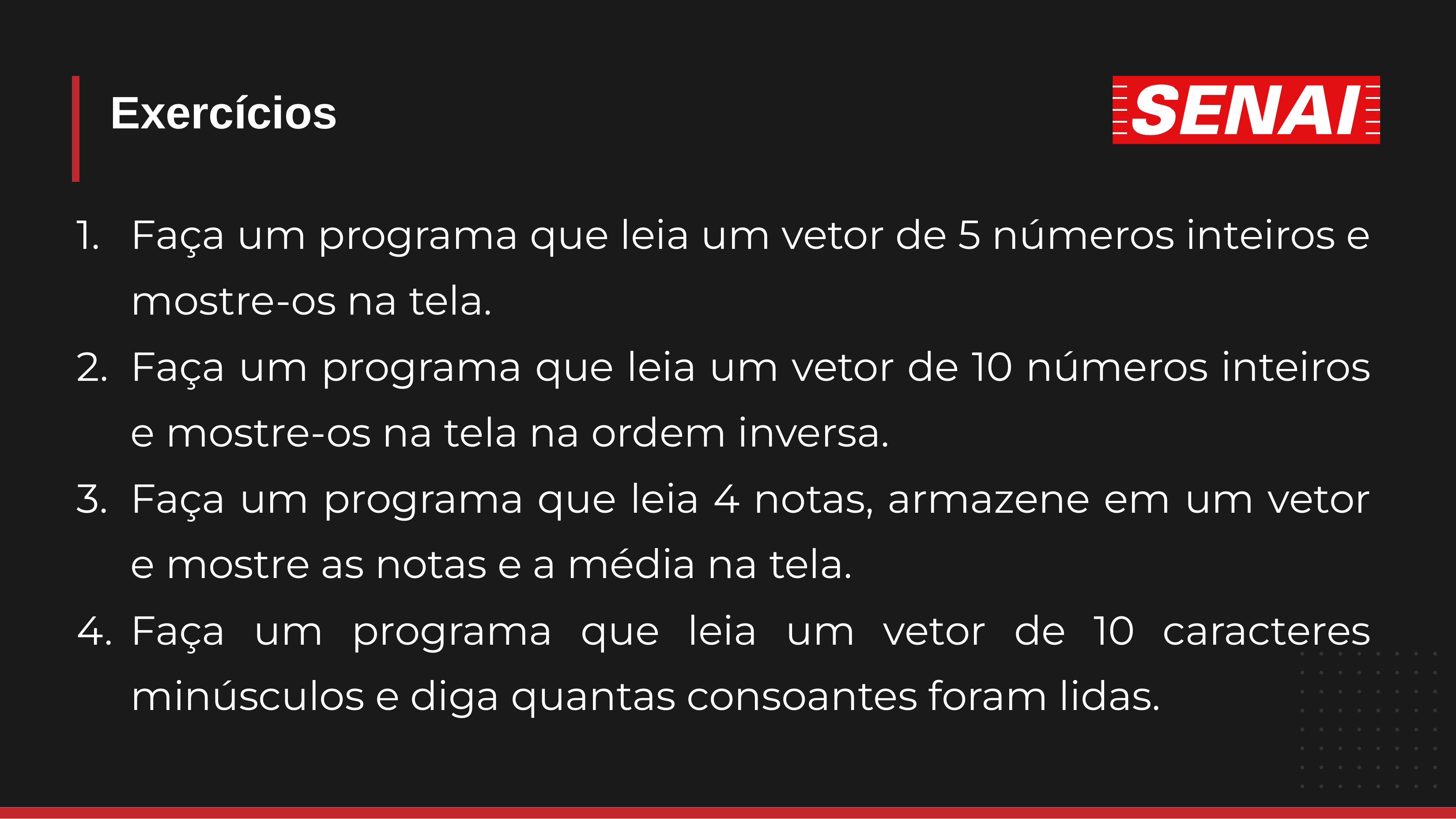

# Exercícios

Faça um programa que leia um vetor de 5 números inteiros e mostre-os na tela.
Faça um programa que leia um vetor de 10 números inteiros e mostre-os na tela na ordem inversa.
Faça um programa que leia 4 notas, armazene em um vetor e mostre as notas e a média na tela.
Faça um programa que leia um vetor de 10 caracteres minúsculos e diga quantas consoantes foram lidas.